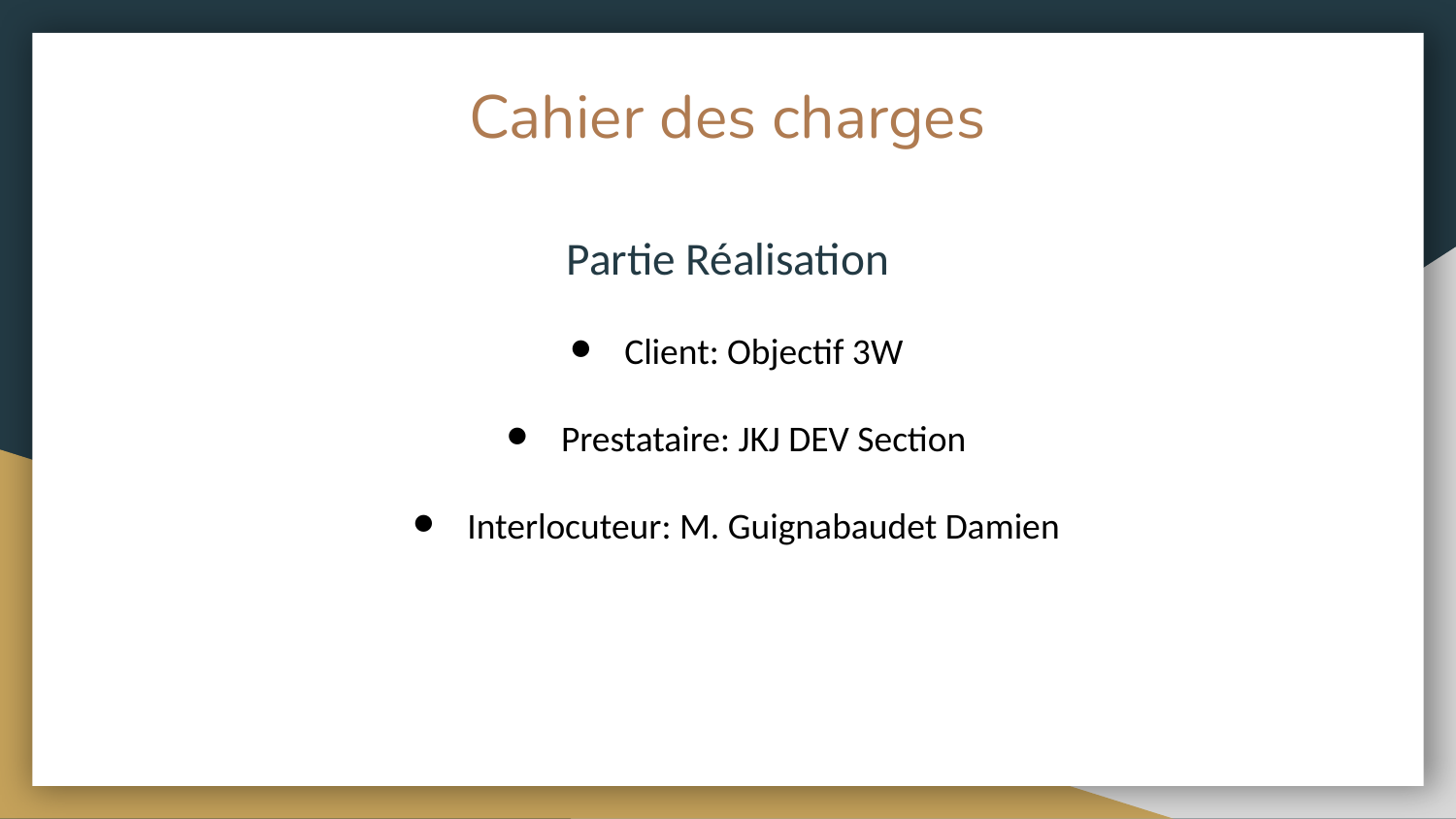

# Cahier des charges
Partie Réalisation
Client: Objectif 3W

Prestataire: JKJ DEV Section

Interlocuteur: M. Guignabaudet Damien